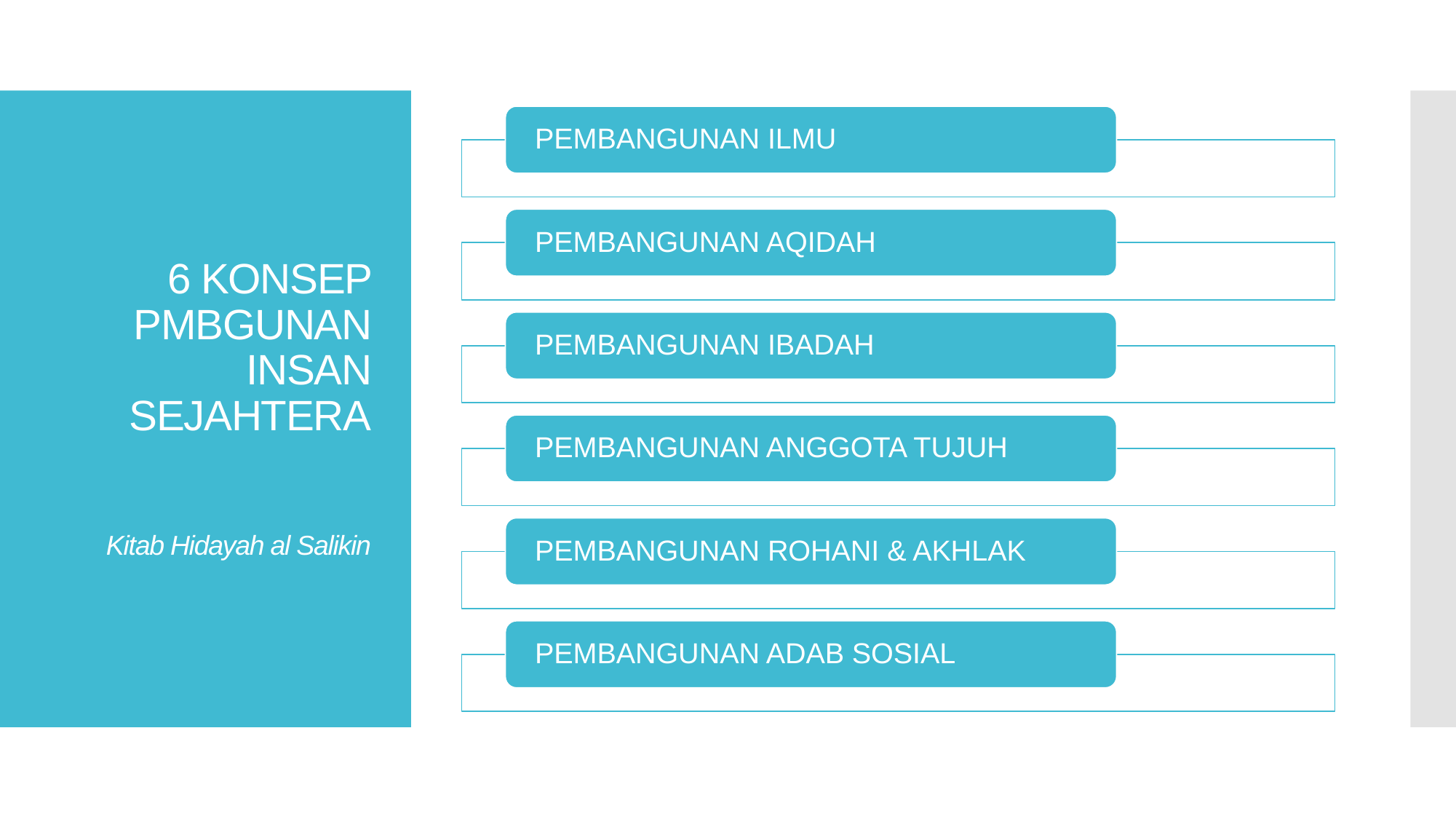

PEMBANGUNAN ILMU
PEMBANGUNAN AQIDAH
PEMBANGUNAN IBADAH
PEMBANGUNAN ANGGOTA TUJUH
PEMBANGUNAN ROHANI & AKHLAK
PEMBANGUNAN ADAB SOSIAL
# 6 KONSEP PMBGUNAN INSAN SEJAHTERA Kitab Hidayah al Salikin